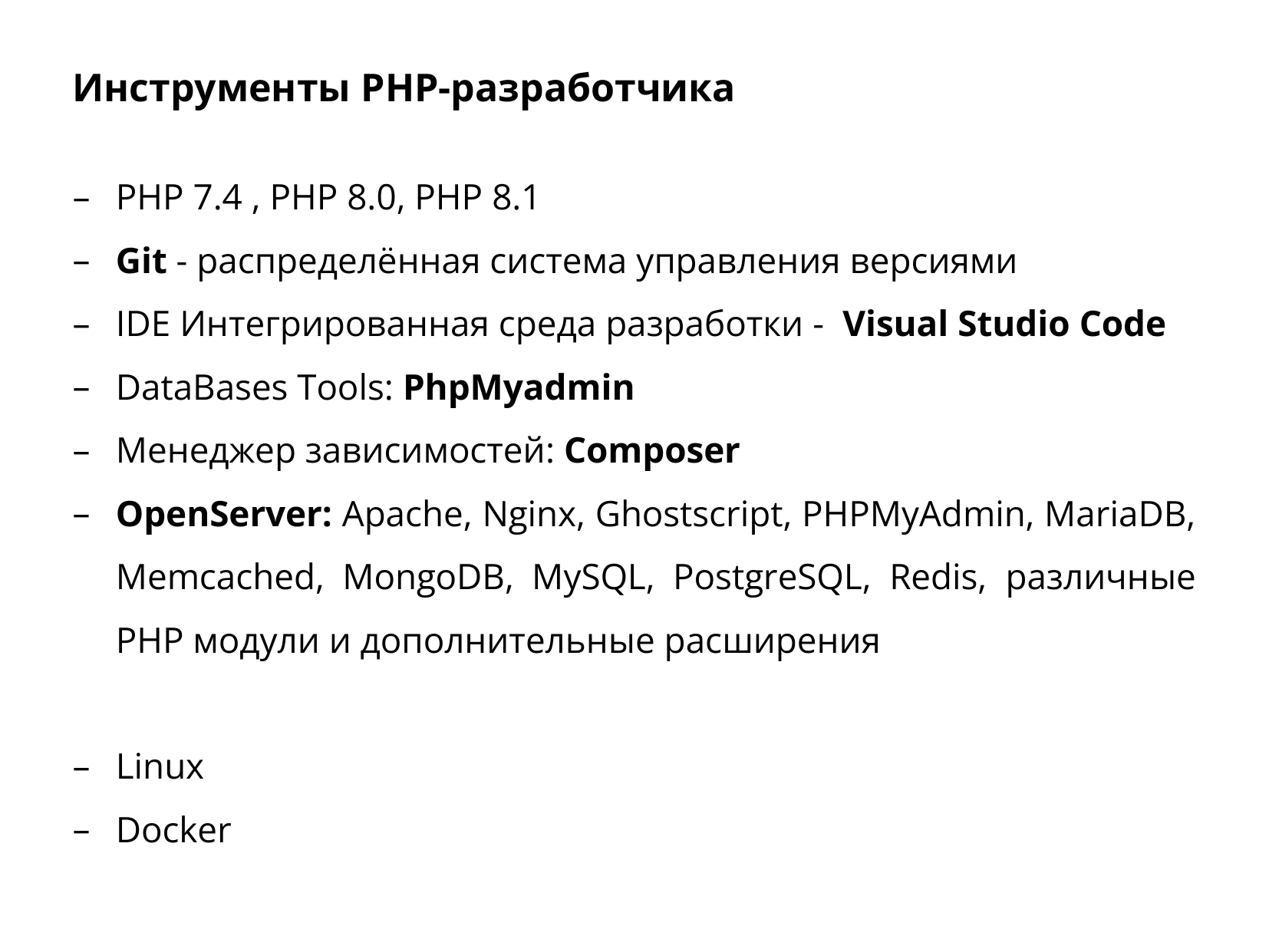

Инструменты PHP-разработчика

PHP 7.4 , PHP 8.0, PHP 8.1
Git - распределённая система управления версиями
IDE Интегрированная среда разработки -  Visual Studio Code
DataBases Tools: PhpMyadmin
Менеджер зависимостей: Composer
OpenServer: Apache, Nginx, Ghostscript, PHPMyAdmin, MariaDB, Memcached, MongoDB, MySQL, PostgreSQL, Redis, различные PHP модули и дополнительные расширения

Linux
Docker